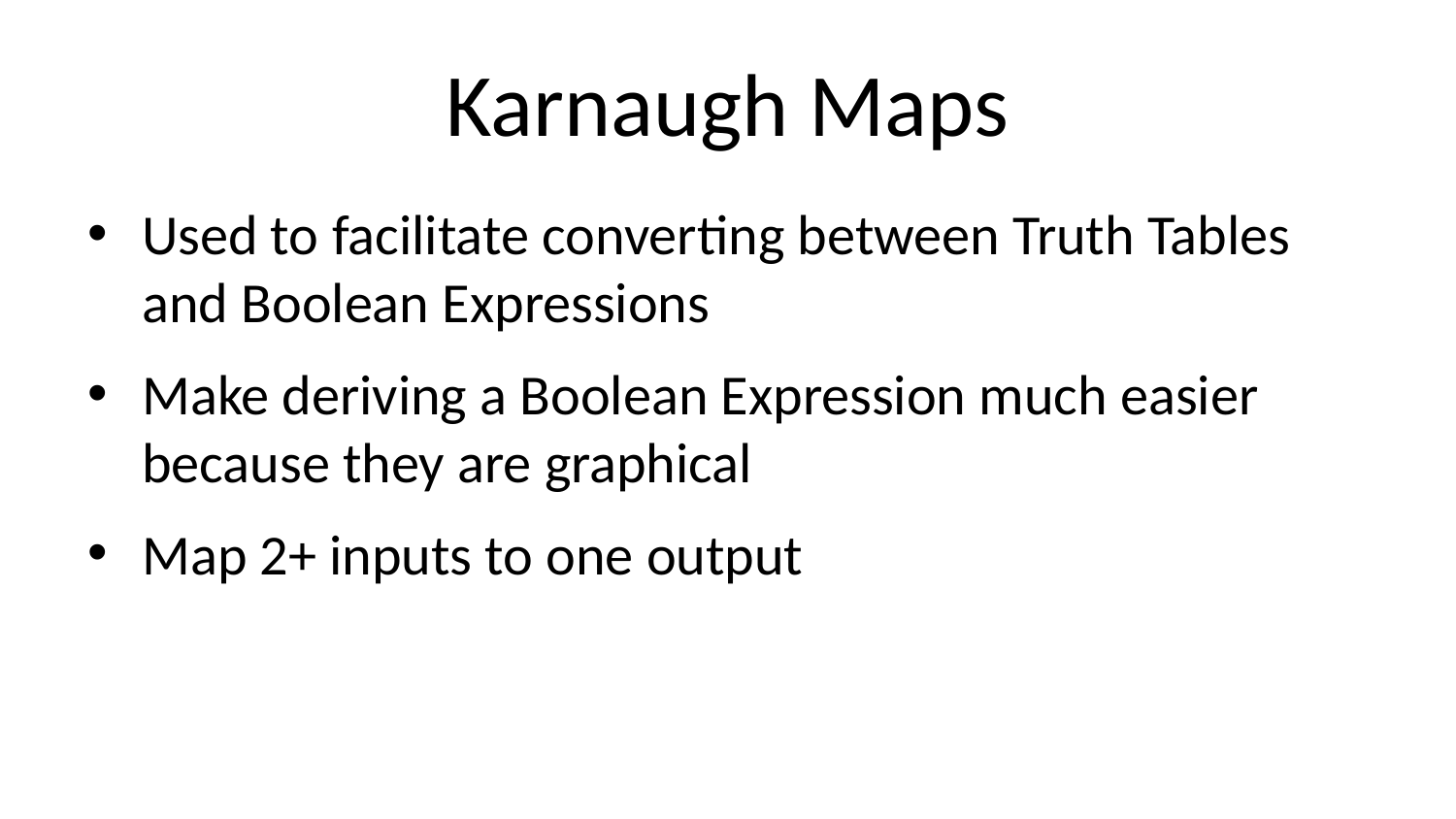

# Karnaugh Maps
Used to facilitate converting between Truth Tables and Boolean Expressions
Make deriving a Boolean Expression much easier because they are graphical
Map 2+ inputs to one output